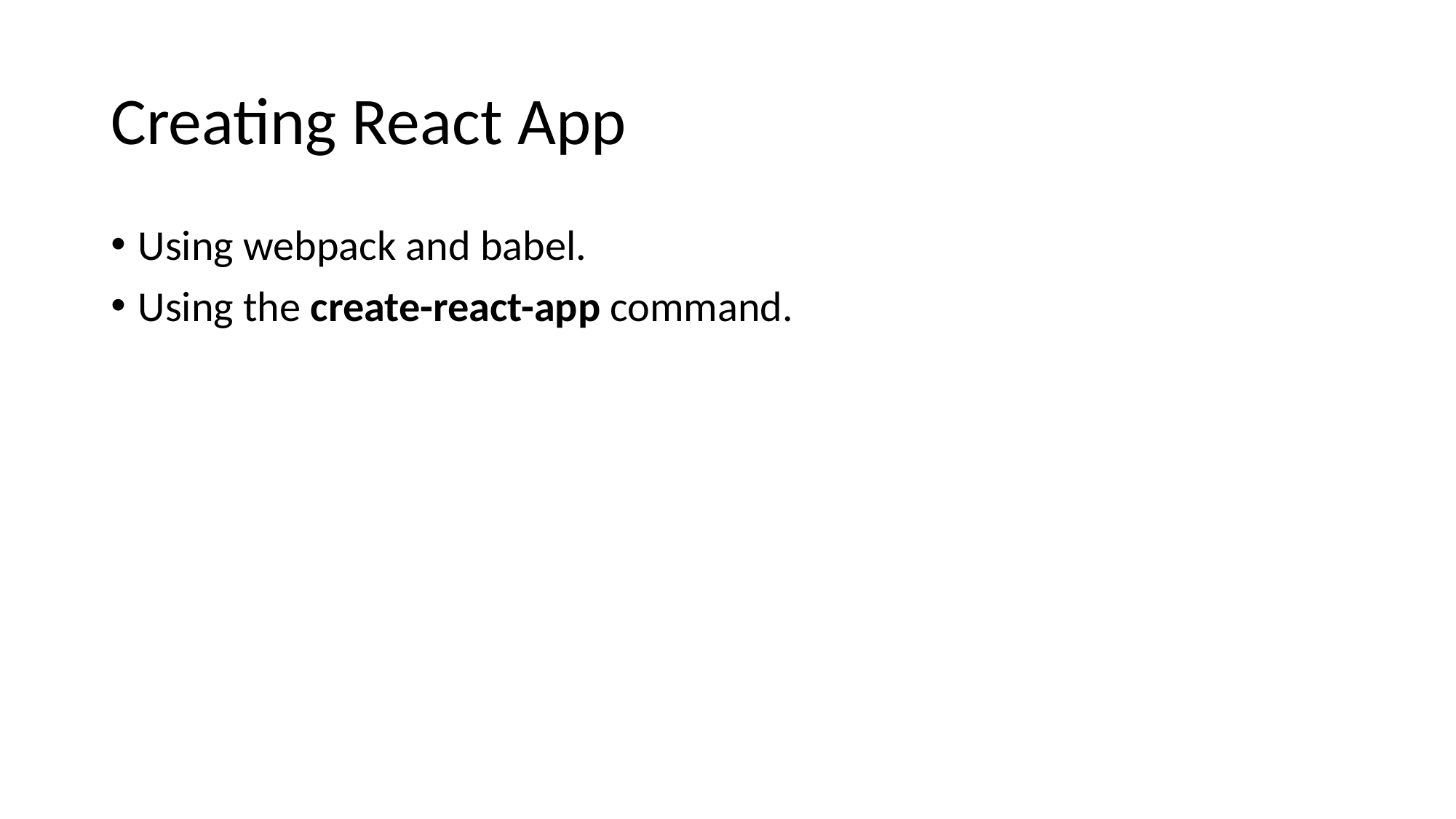

# Creating React App
Using webpack and babel.
Using the create-react-app command.